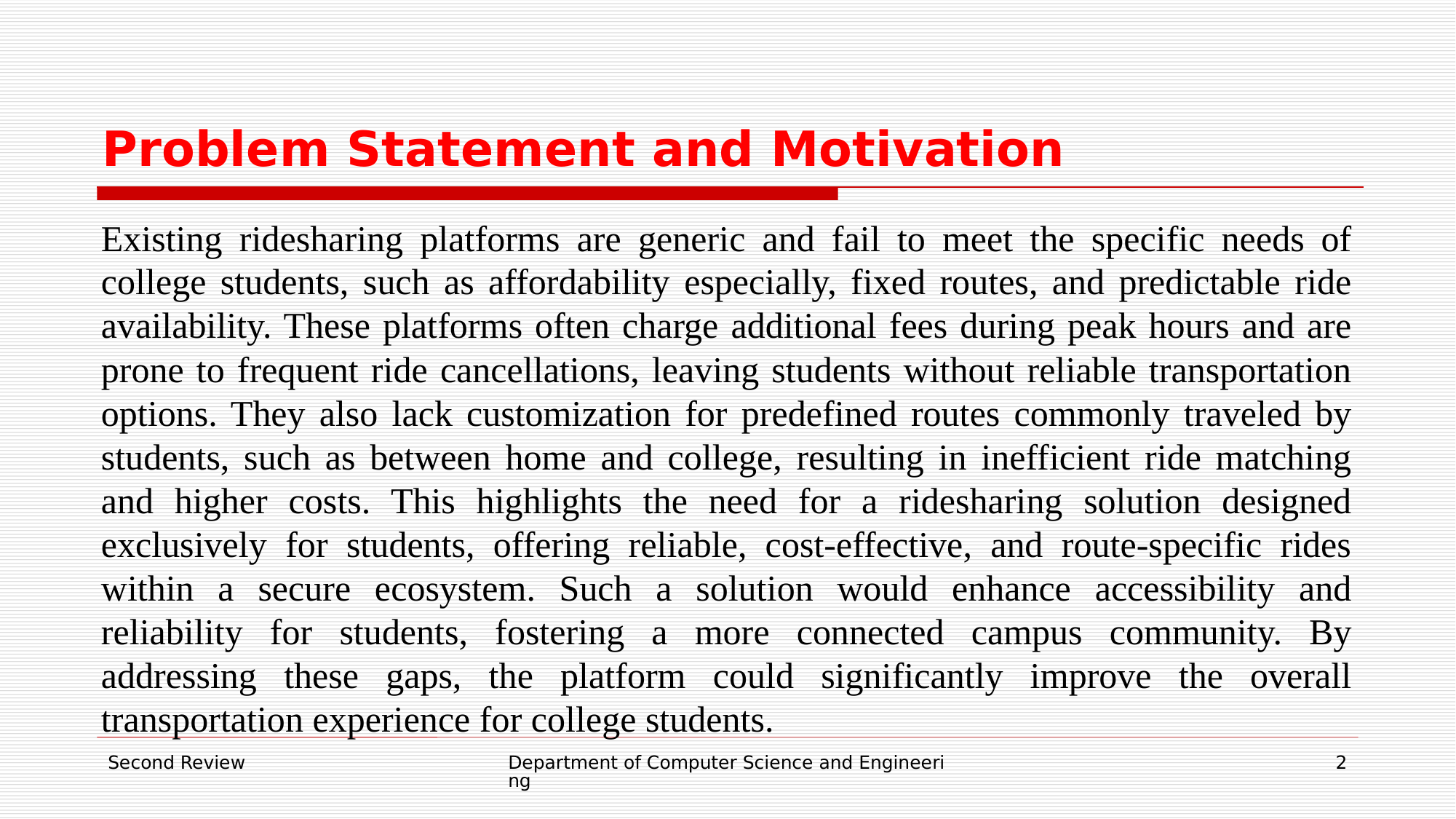

# Problem Statement and Motivation
Existing ridesharing platforms are generic and fail to meet the specific needs of college students, such as affordability especially, fixed routes, and predictable ride availability. These platforms often charge additional fees during peak hours and are prone to frequent ride cancellations, leaving students without reliable transportation options. They also lack customization for predefined routes commonly traveled by students, such as between home and college, resulting in inefficient ride matching and higher costs. This highlights the need for a ridesharing solution designed exclusively for students, offering reliable, cost-effective, and route-specific rides within a secure ecosystem. Such a solution would enhance accessibility and reliability for students, fostering a more connected campus community. By addressing these gaps, the platform could significantly improve the overall transportation experience for college students.
Second Review
Department of Computer Science and Engineering
2